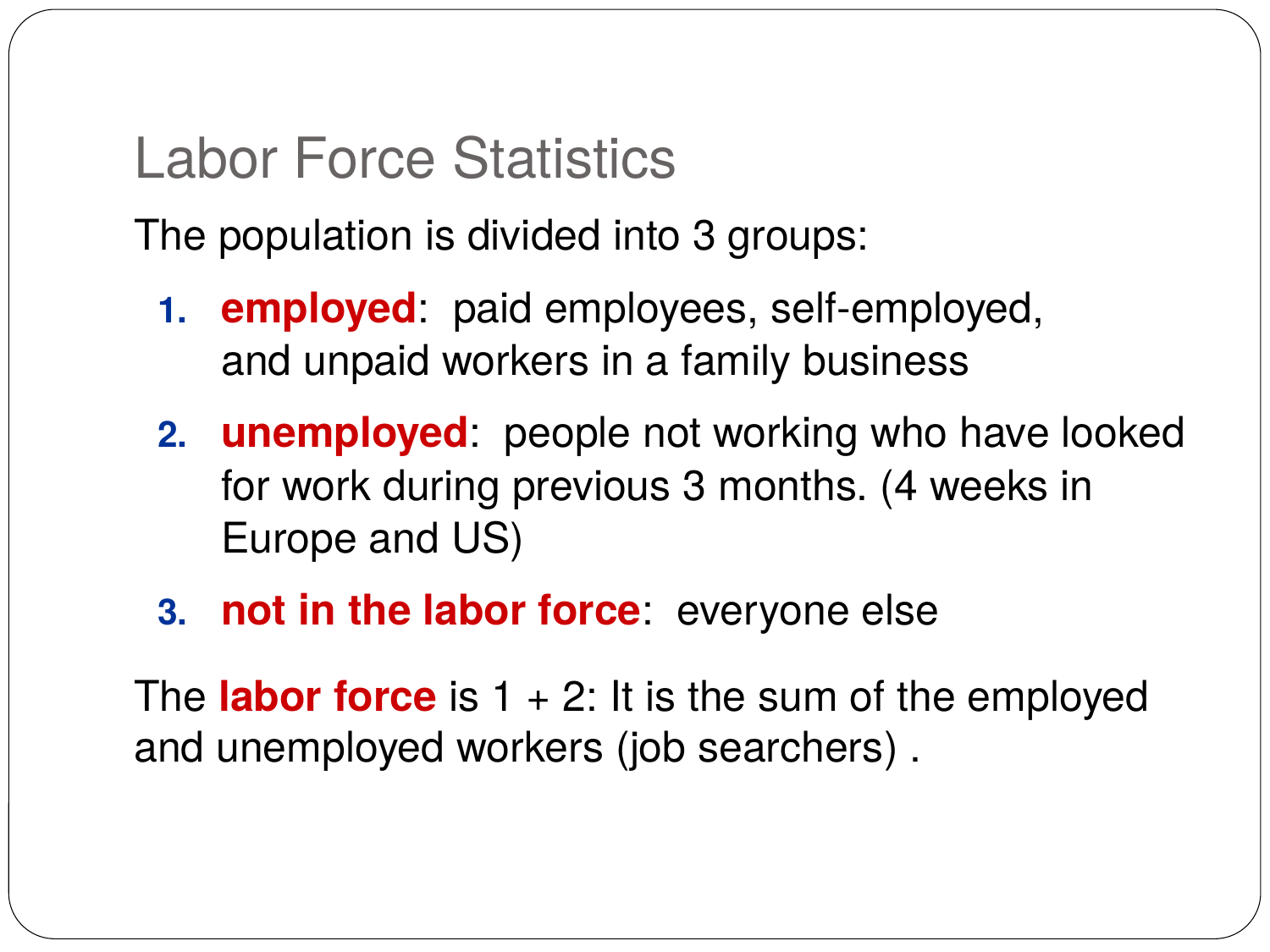

# Labor Force Statistics
The population is divided into 3 groups:
employed:  paid employees, self-employed,
and unpaid workers in a family business
unemployed:  people not working who have looked for work during previous 3 months. (4 weeks in Europe and US)
not in the labor force:  everyone else
The labor force is 1 + 2: It is the sum of the employed and unemployed workers (job searchers) .